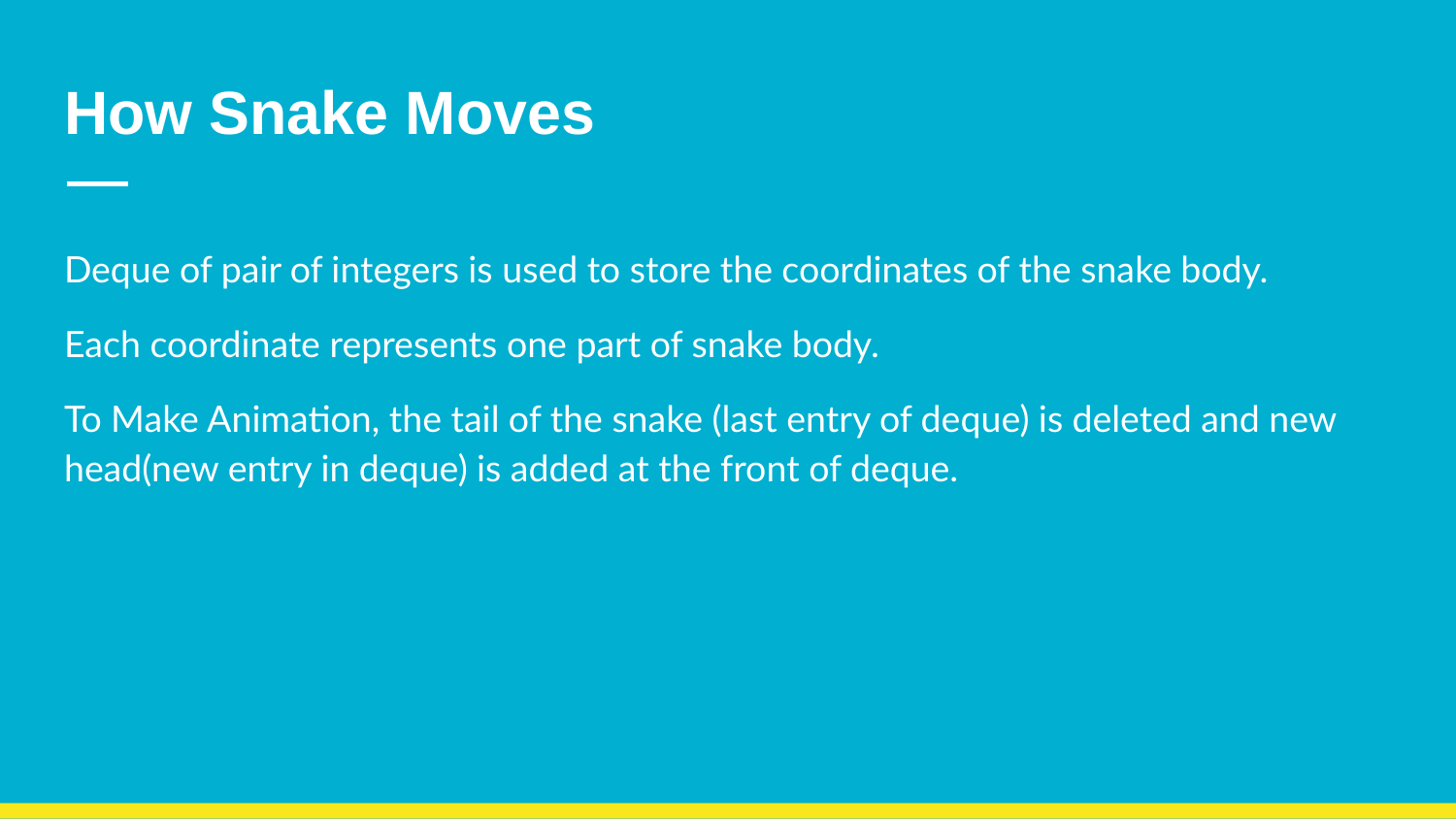

# How Snake Moves
Deque of pair of integers is used to store the coordinates of the snake body.
Each coordinate represents one part of snake body.
To Make Animation, the tail of the snake (last entry of deque) is deleted and new head(new entry in deque) is added at the front of deque.